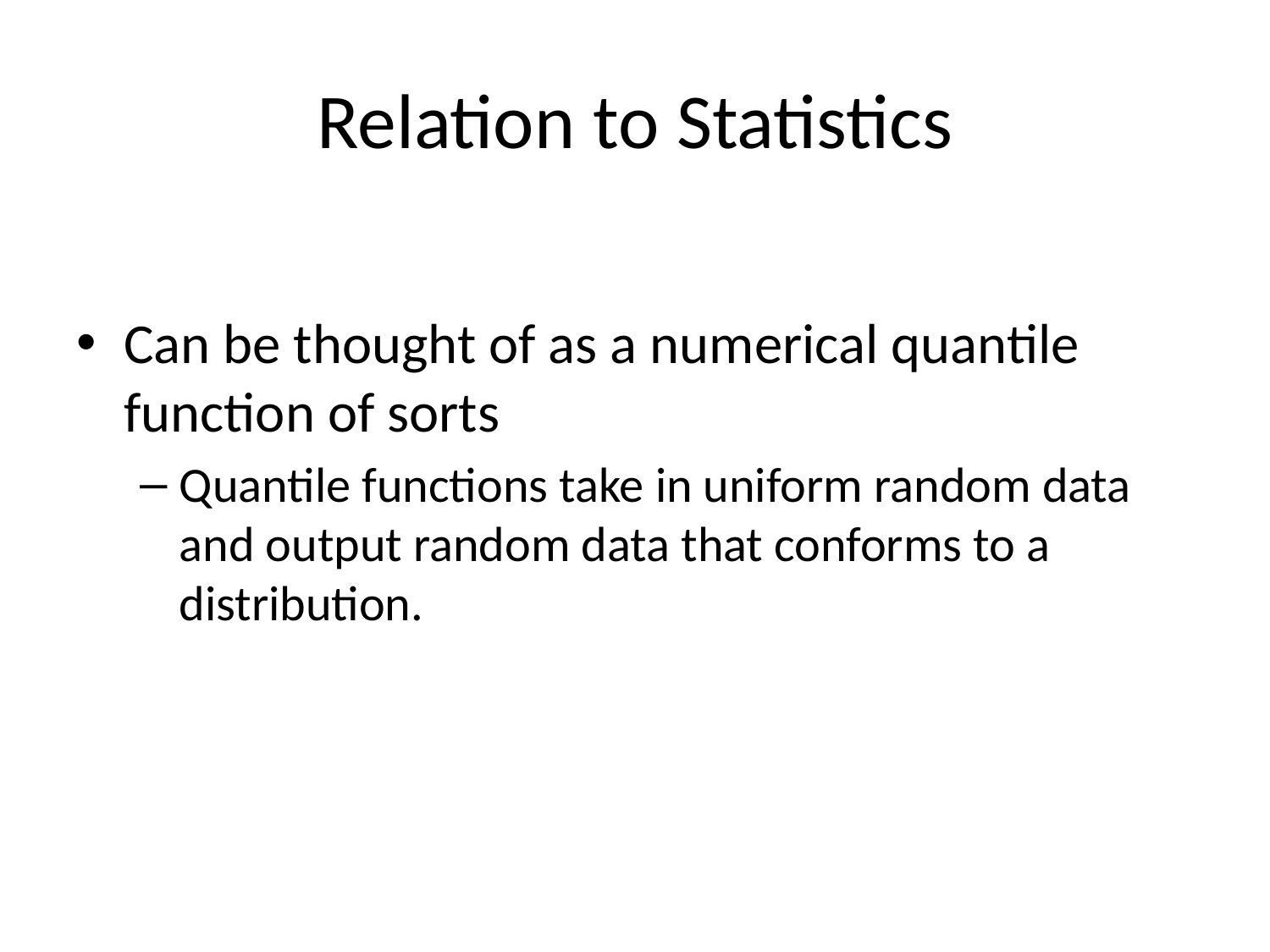

# Relation to Statistics

Can be thought of as a numerical quantile function of sorts
Quantile functions take in uniform random data and output random data that conforms to a distribution.